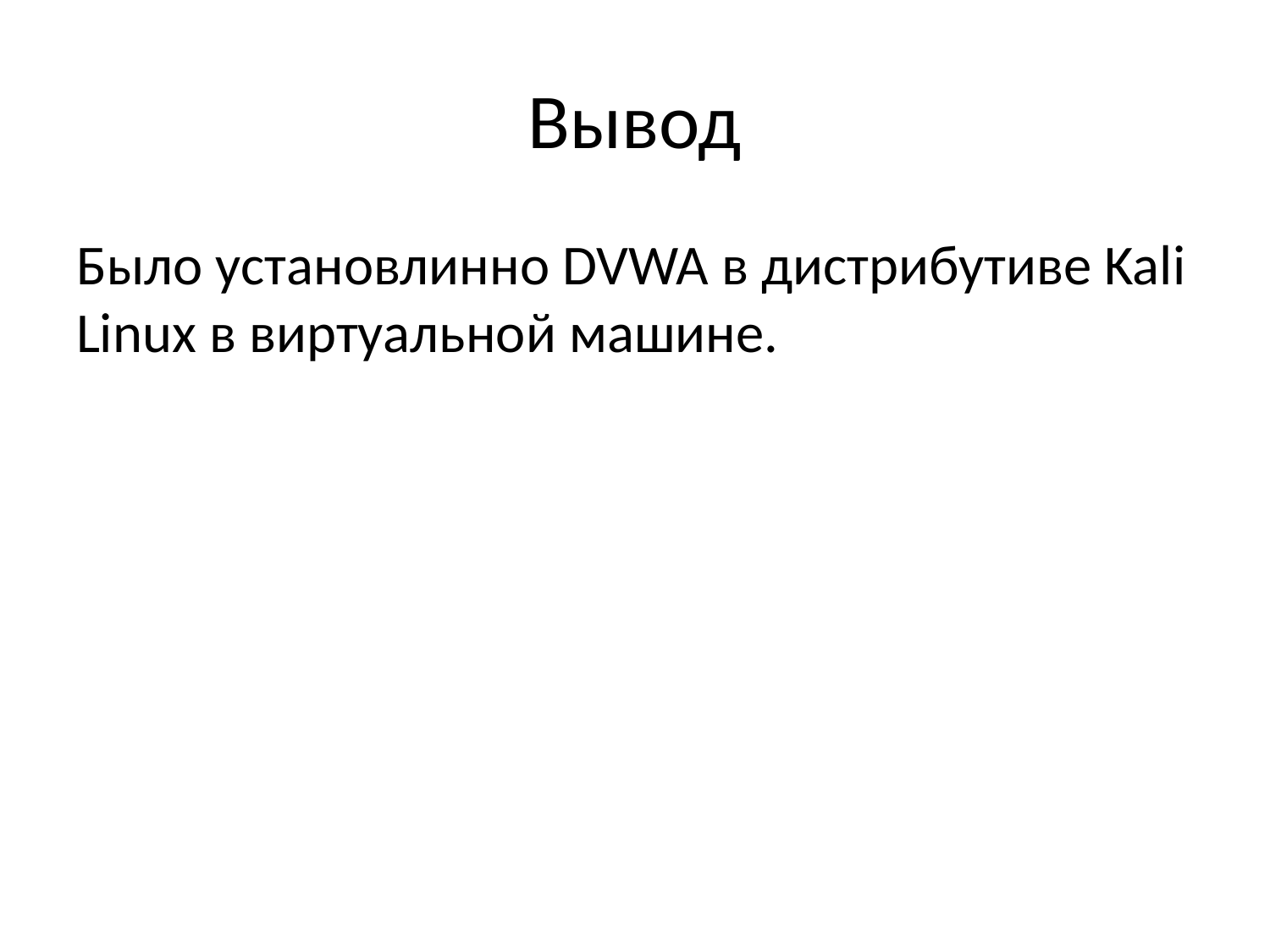

# Вывод
Было установлинно DVWA в дистрибутиве Kali Linux в виртуальной машине.